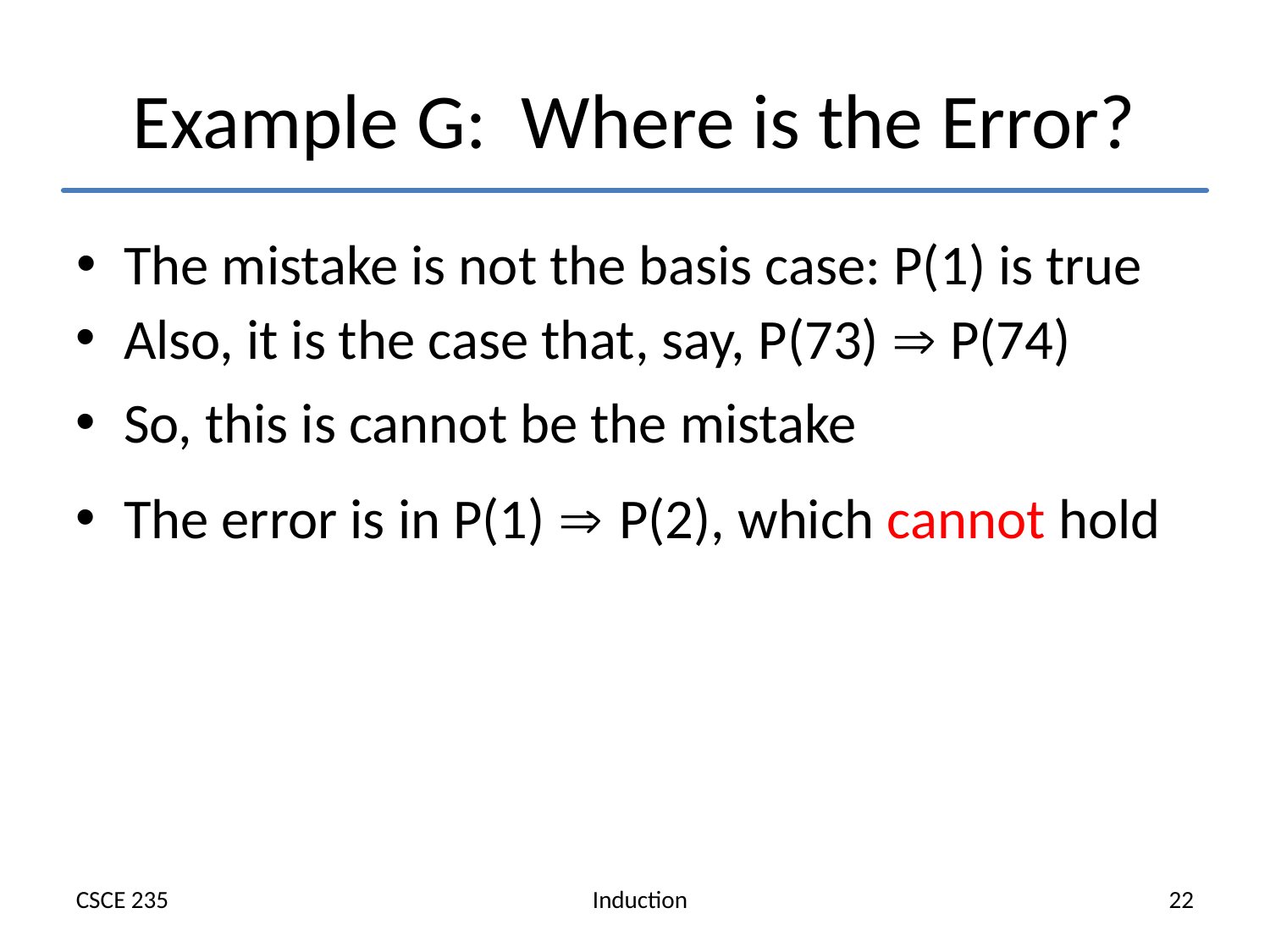

# Example G:  Where is the Error?
The mistake is not the basis case: P(1) is true
Also, it is the case that, say, P(73) ⇒ P(74)
So, this is cannot be the mistake
The error is in P(1) ⇒ P(2), which cannot hold